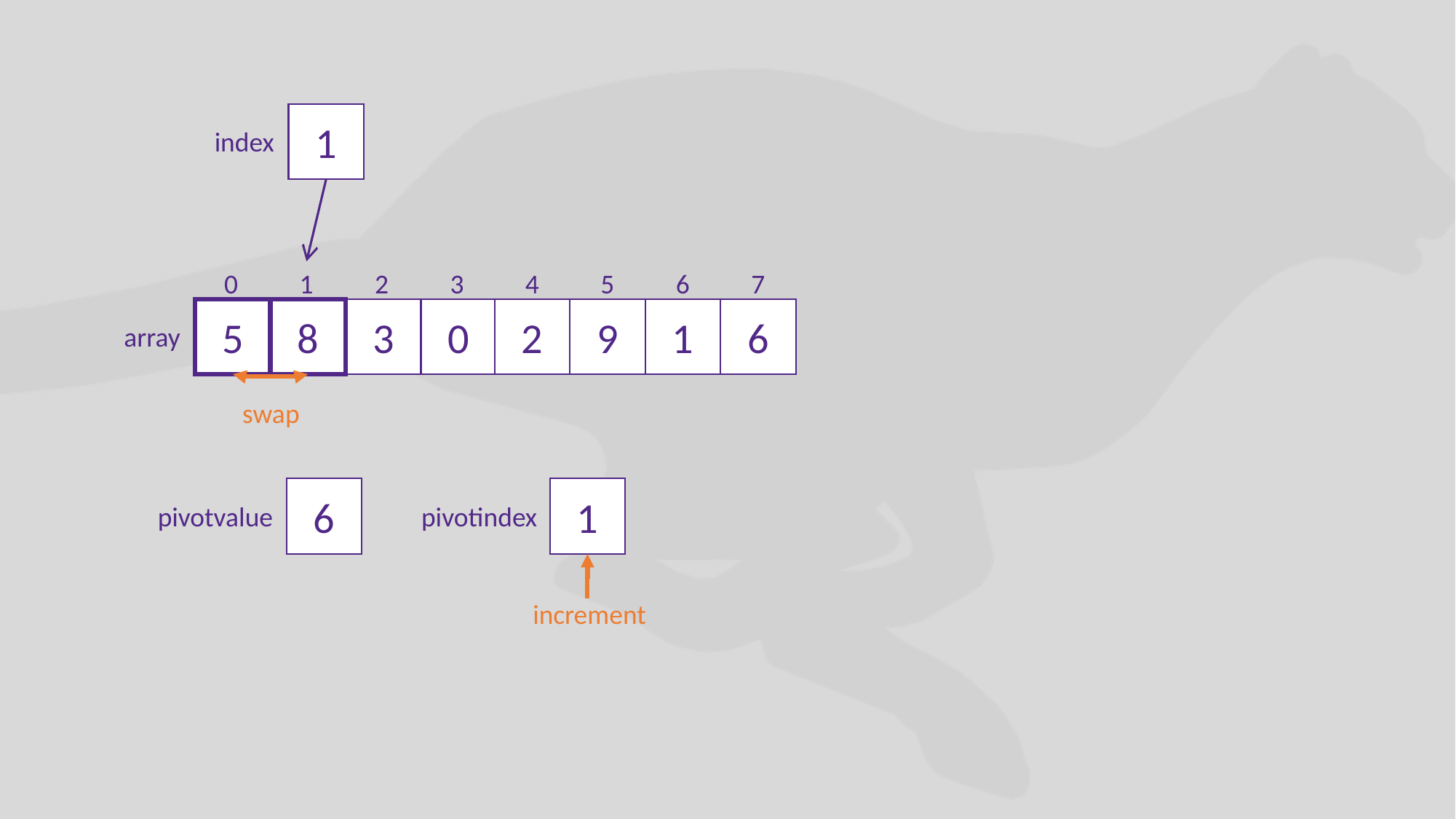

1
index
0
1
2
3
4
5
6
7
5
8
3
0
2
9
1
6
array
swap
6
1
pivotvalue
pivotindex
increment